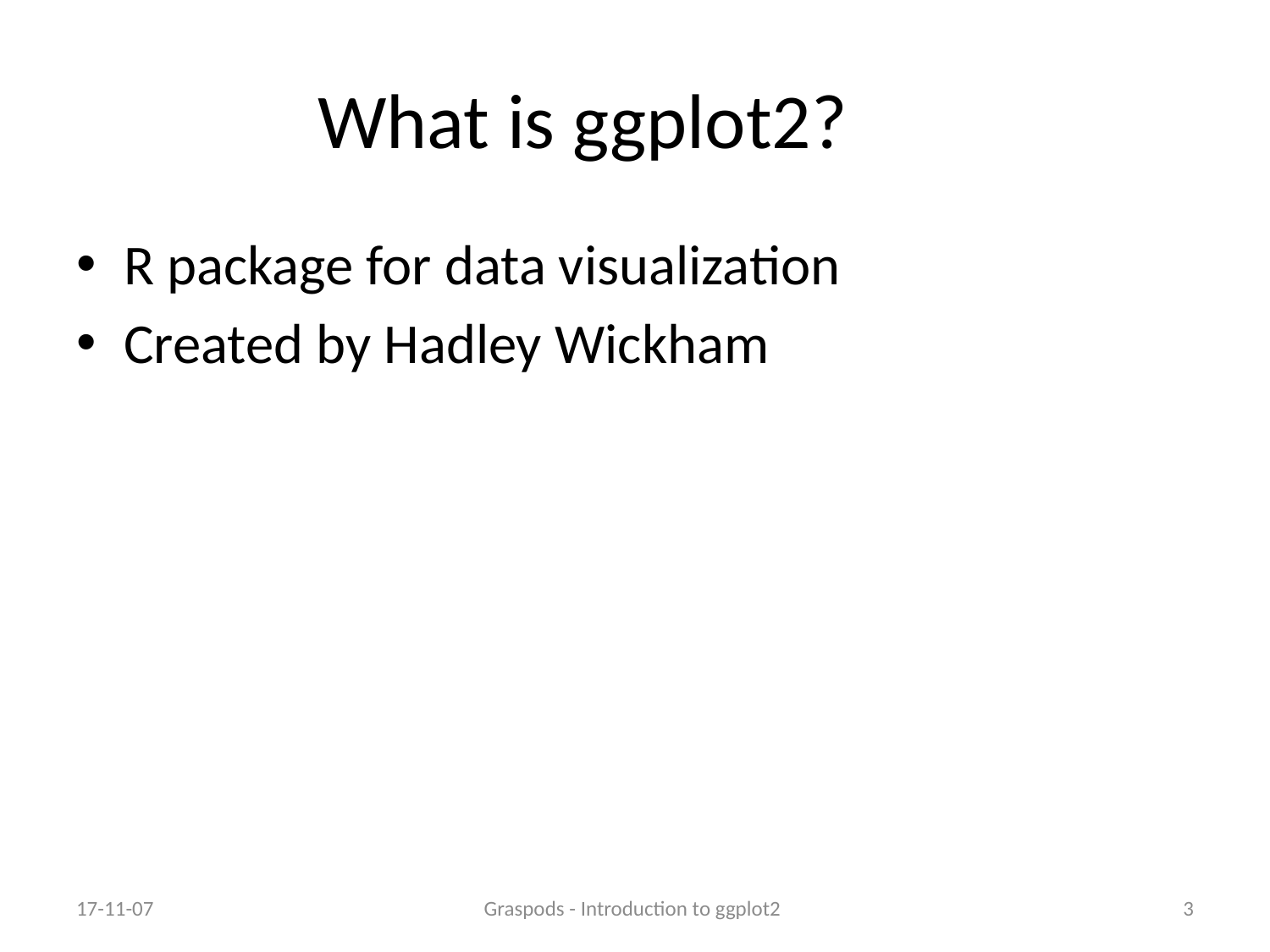

# What is ggplot2?
R package for data visualization
Created by Hadley Wickham

17-11-07
Graspods - Introduction to ggplot2
3